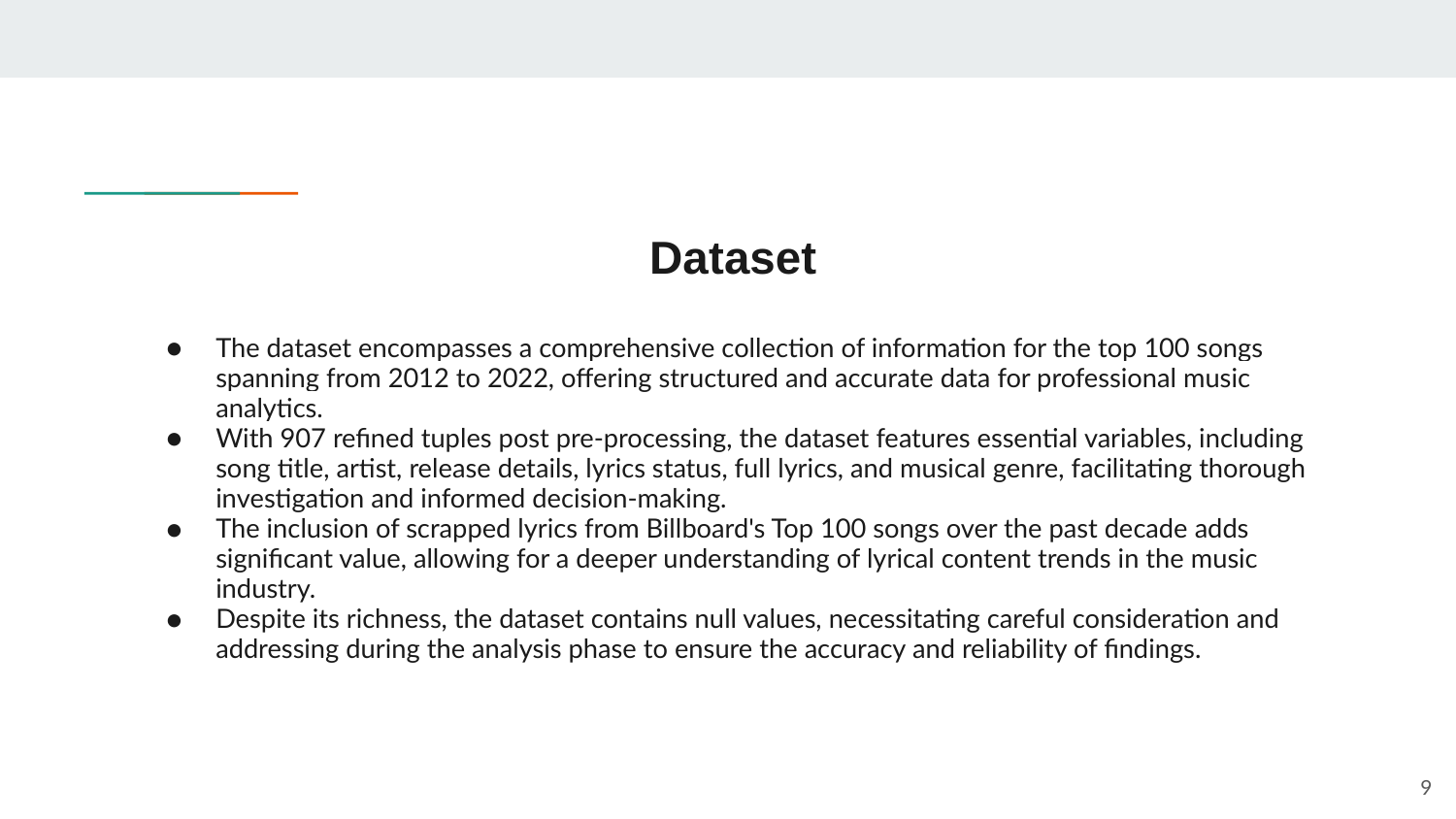

# Dataset
The dataset encompasses a comprehensive collection of information for the top 100 songs spanning from 2012 to 2022, offering structured and accurate data for professional music analytics.
With 907 refined tuples post pre-processing, the dataset features essential variables, including song title, artist, release details, lyrics status, full lyrics, and musical genre, facilitating thorough investigation and informed decision-making.
The inclusion of scrapped lyrics from Billboard's Top 100 songs over the past decade adds significant value, allowing for a deeper understanding of lyrical content trends in the music industry.
Despite its richness, the dataset contains null values, necessitating careful consideration and addressing during the analysis phase to ensure the accuracy and reliability of findings.

9